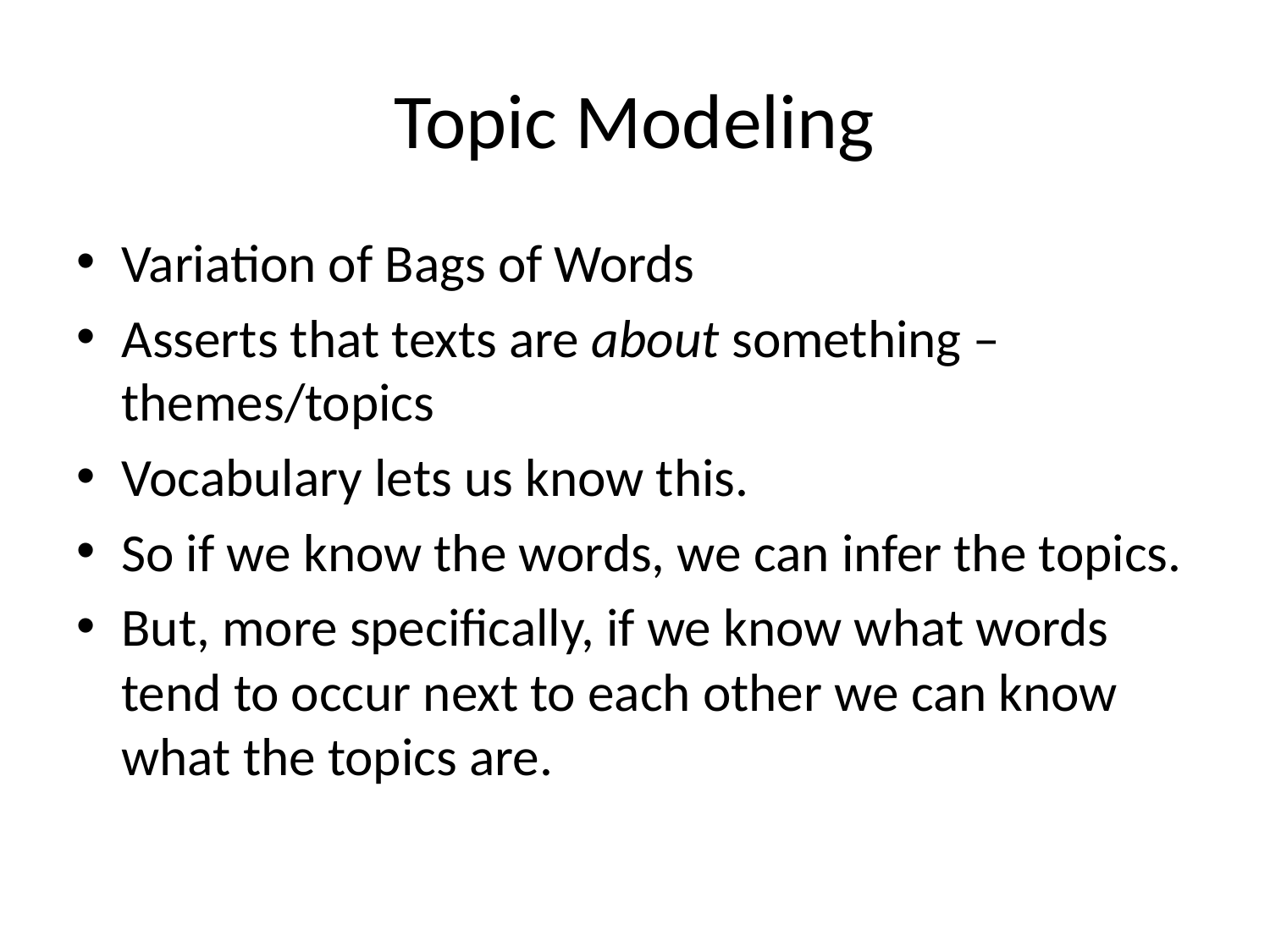

# Topic Modeling
Variation of Bags of Words
Asserts that texts are about something – themes/topics
Vocabulary lets us know this.
So if we know the words, we can infer the topics.
But, more specifically, if we know what words tend to occur next to each other we can know what the topics are.